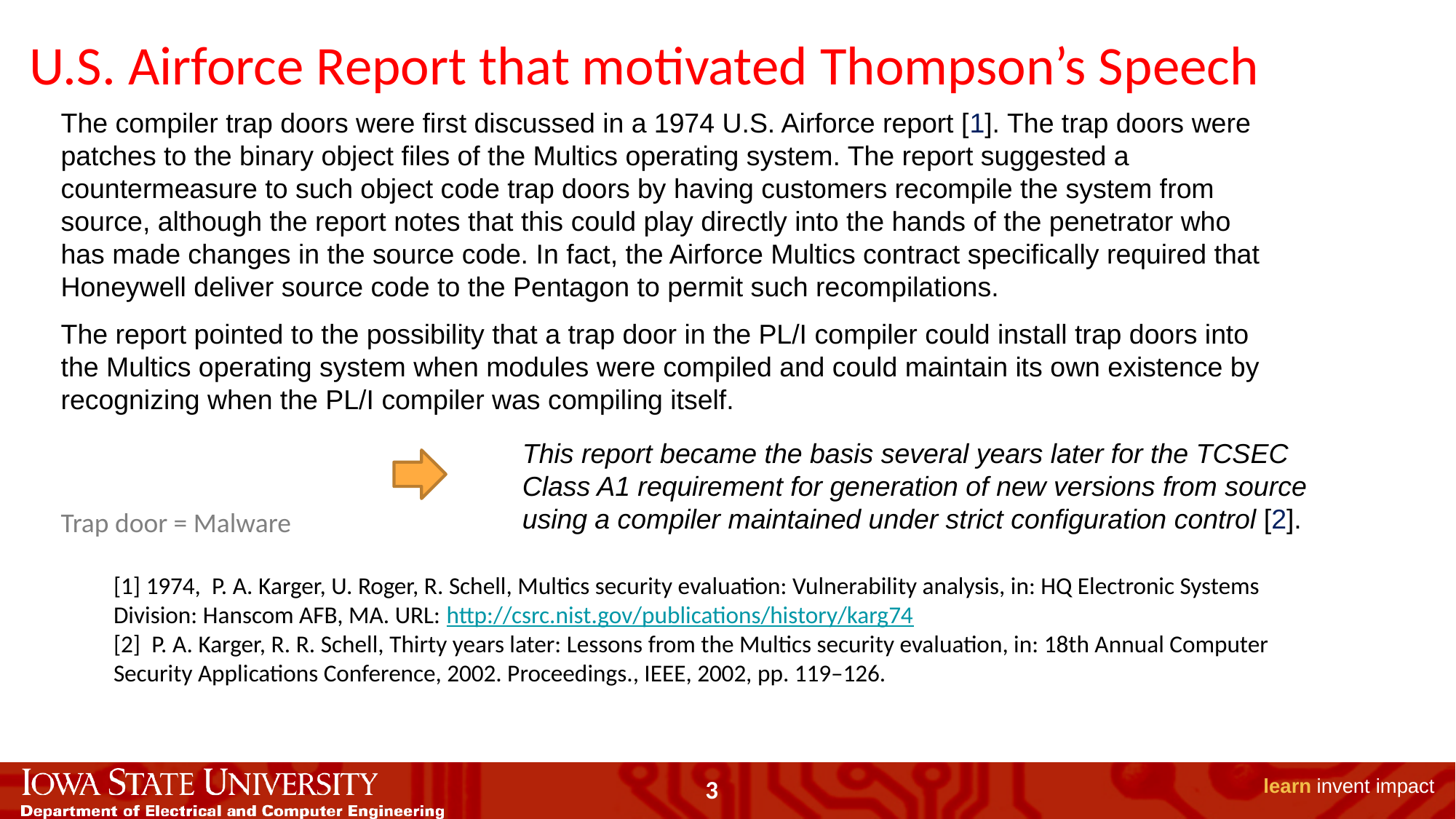

# U.S. Airforce Report that motivated Thompson’s Speech
The compiler trap doors were first discussed in a 1974 U.S. Airforce report [1]. The trap doors were patches to the binary object files of the Multics operating system. The report suggested a countermeasure to such object code trap doors by having customers recompile the system from source, although the report notes that this could play directly into the hands of the penetrator who has made changes in the source code. In fact, the Airforce Multics contract specifically required that Honeywell deliver source code to the Pentagon to permit such recompilations.

The report pointed to the possibility that a trap door in the PL/I compiler could install trap doors into the Multics operating system when modules were compiled and could maintain its own existence by recognizing when the PL/I compiler was compiling itself.
This report became the basis several years later for the TCSEC Class A1 requirement for generation of new versions from source using a compiler maintained under strict configuration control [2].

Trap door = Malware
[1] 1974,  P. A. Karger, U. Roger, R. Schell, Multics security evaluation: Vulnerability analysis, in: HQ Electronic Systems Division: Hanscom AFB, MA. URL: http://csrc.nist.gov/publications/history/karg74
[2]  P. A. Karger, R. R. Schell, Thirty years later: Lessons from the Multics security evaluation, in: 18th Annual Computer Security Applications Conference, 2002. Proceedings., IEEE, 2002, pp. 119–126.
3